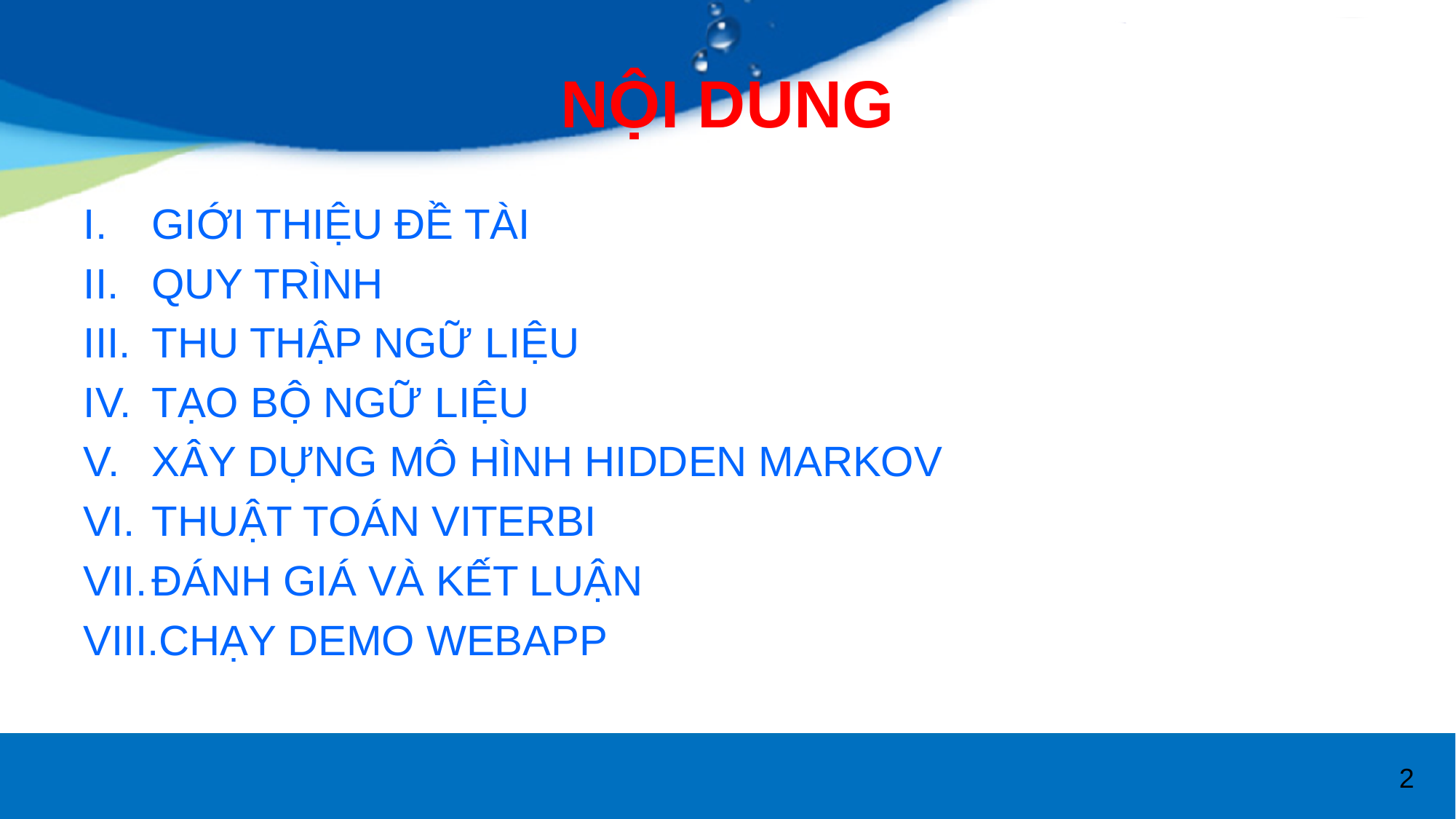

# NỘI DUNG
GIỚI THIỆU ĐỀ TÀI
QUY TRÌNH
THU THẬP NGỮ LIỆU
TẠO BỘ NGỮ LIỆU
XÂY DỰNG MÔ HÌNH HIDDEN MARKOV
THUẬT TOÁN VITERBI
ĐÁNH GIÁ VÀ KẾT LUẬN
CHẠY DEMO WEBAPP